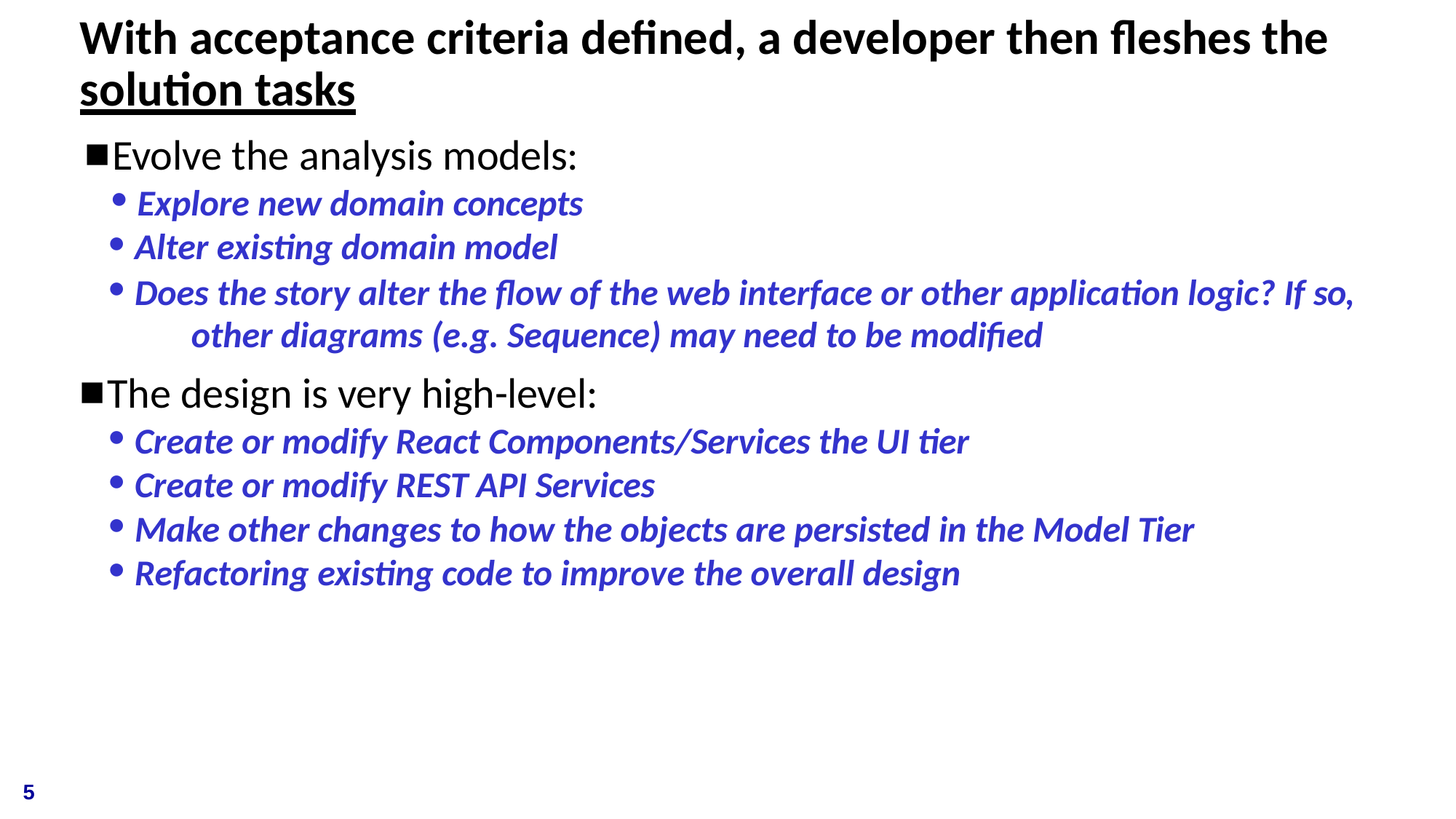

# With acceptance criteria defined, a developer then fleshes the solution tasks
Evolve the analysis models:
Explore new domain concepts
Alter existing domain model
Does the story alter the flow of the web interface or other application logic? If so, 	other diagrams (e.g. Sequence) may need to be modified
The design is very high-level:
Create or modify React Components/Services the UI tier
Create or modify REST API Services
Make other changes to how the objects are persisted in the Model Tier
Refactoring existing code to improve the overall design
5